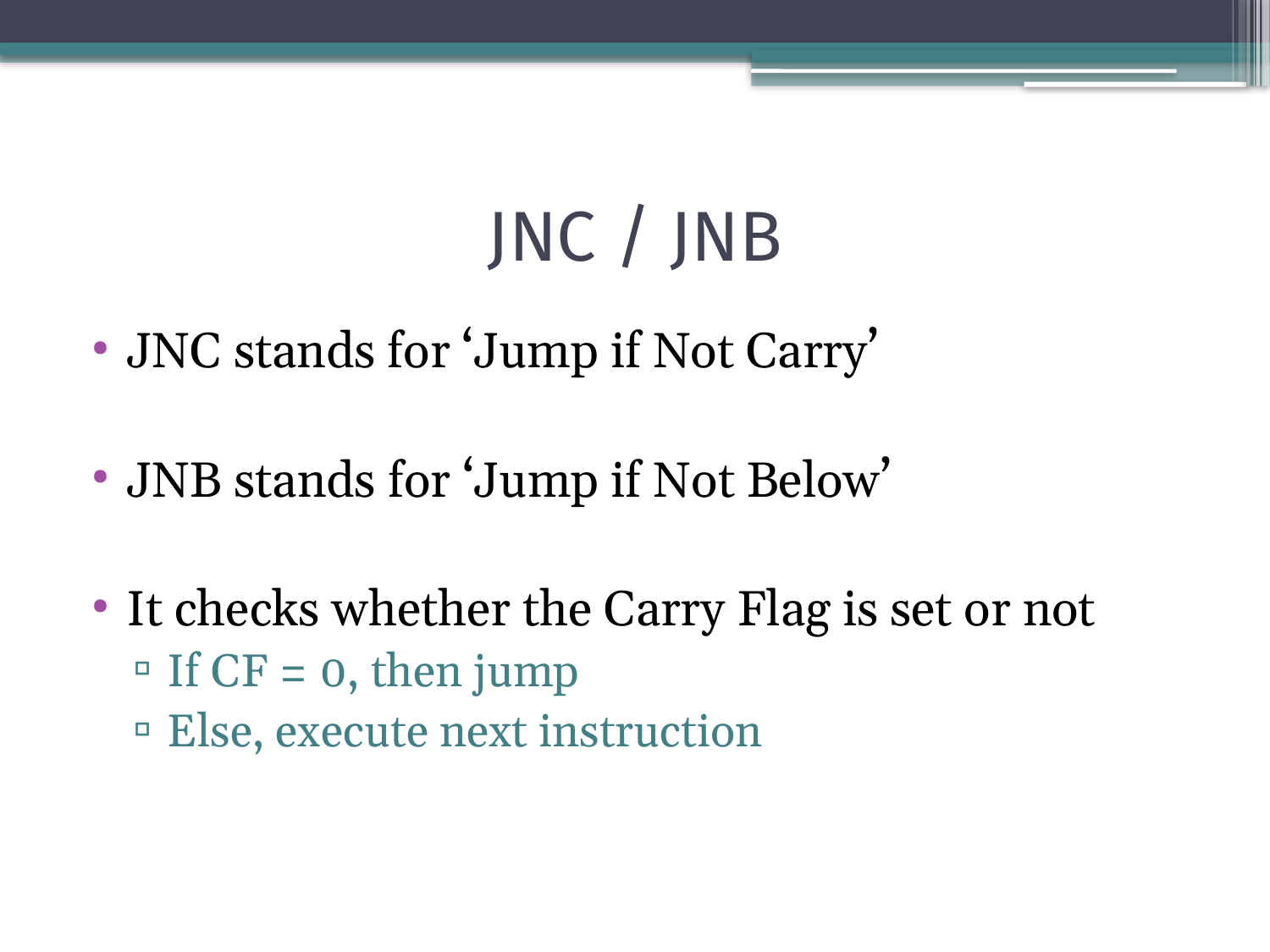

# JNC / JNB
JNC stands for ‘Jump if Not Carry’

JNB stands for ‘Jump if Not Below’

It checks whether the Carry Flag is set or not
If CF = 0, then jump
Else, execute next instruction